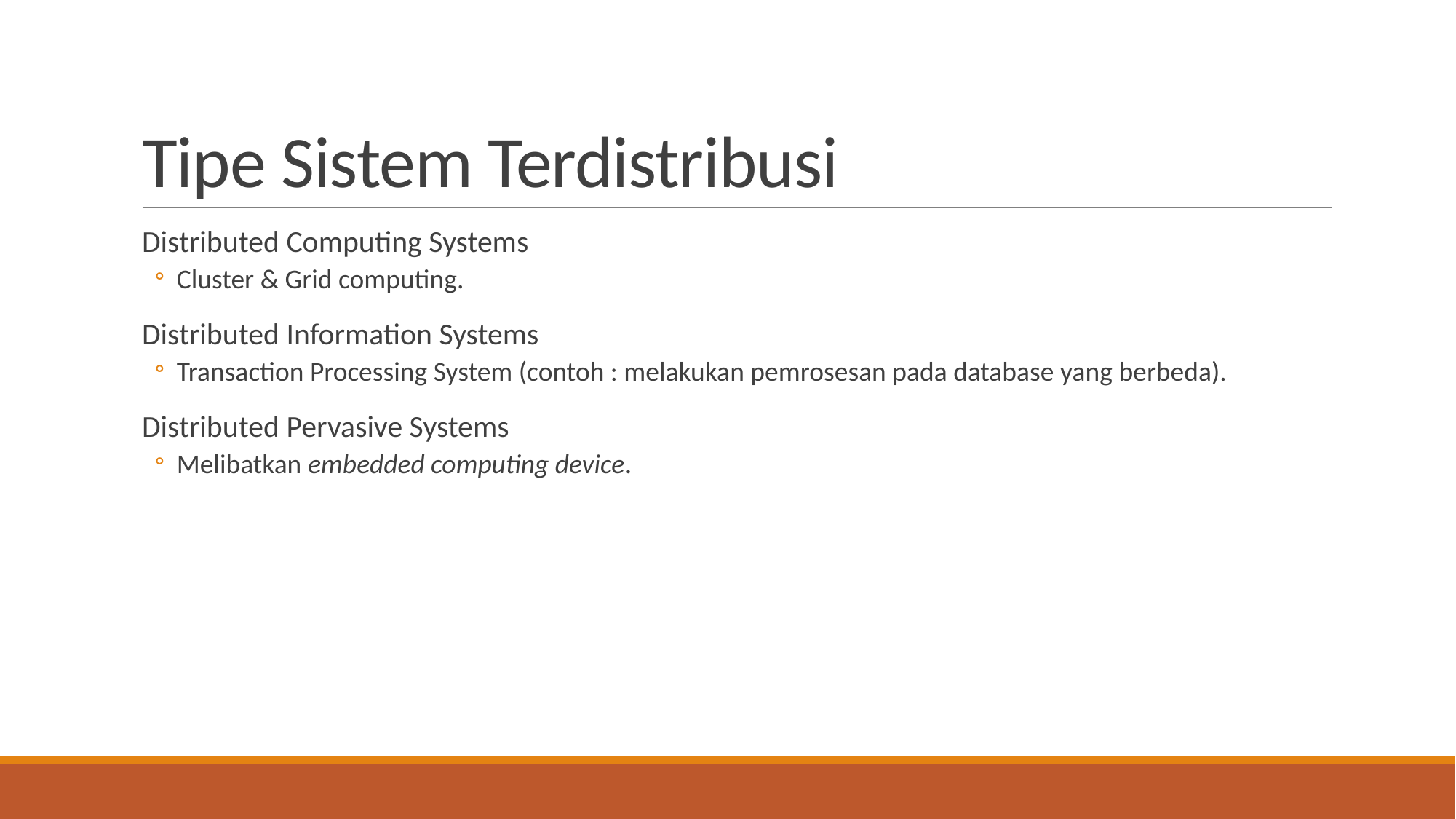

# Tipe Sistem Terdistribusi
Distributed Computing Systems
Cluster & Grid computing.
Distributed Information Systems
Transaction Processing System (contoh : melakukan pemrosesan pada database yang berbeda).
Distributed Pervasive Systems
Melibatkan embedded computing device.